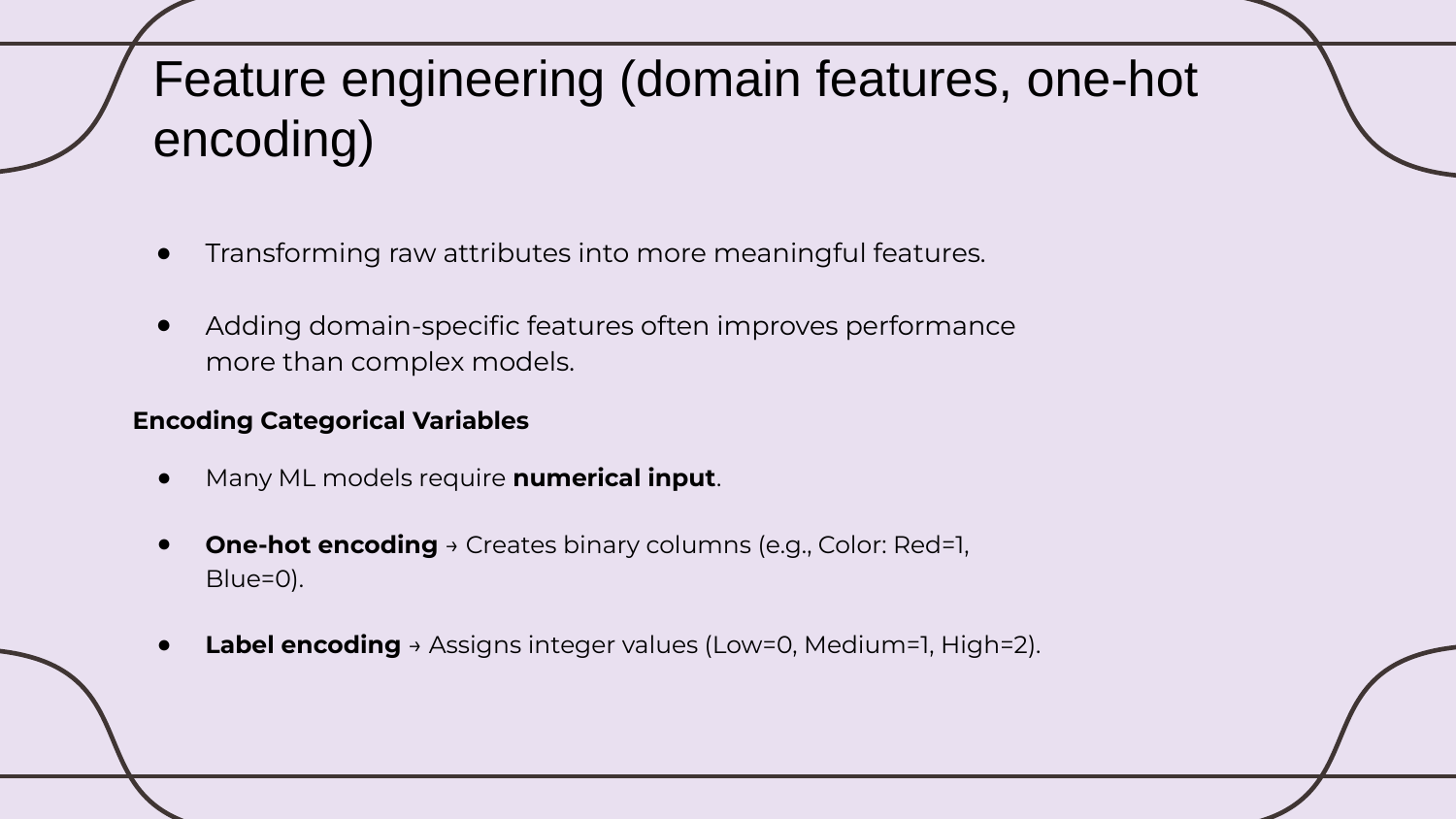

# Feature engineering (domain features, one-hot encoding)

Transforming raw attributes into more meaningful features.
Adding domain-specific features often improves performance more than complex models.
Encoding Categorical Variables
Many ML models require numerical input.
One-hot encoding → Creates binary columns (e.g., Color: Red=1, Blue=0).
Label encoding → Assigns integer values (Low=0, Medium=1, High=2).